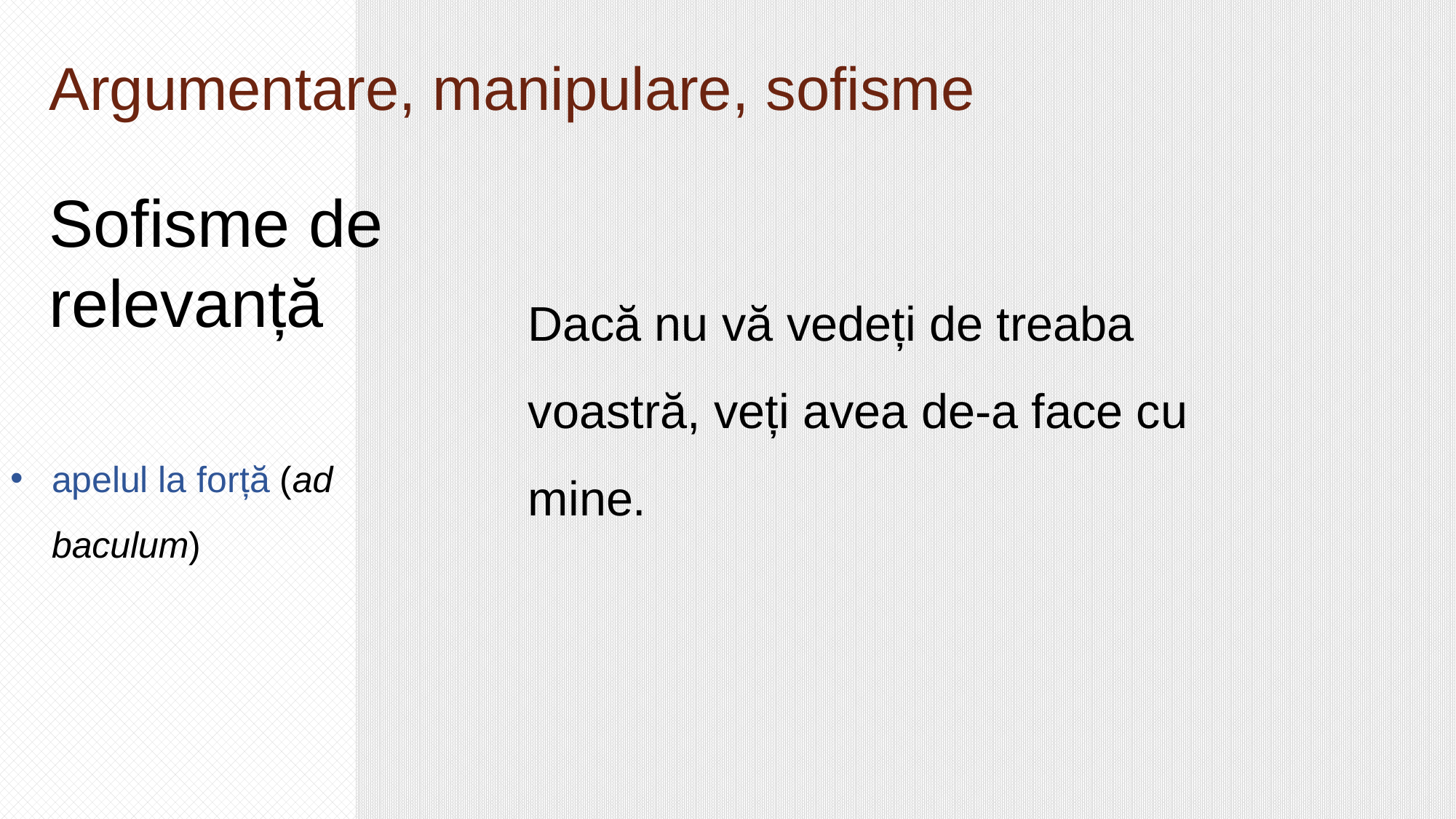

Argumentare, manipulare, sofisme
Sofisme de relevanță
Dacă nu vă vedeți de treaba voastră, veți avea de-a face cu mine.

apelul la forță (ad baculum)